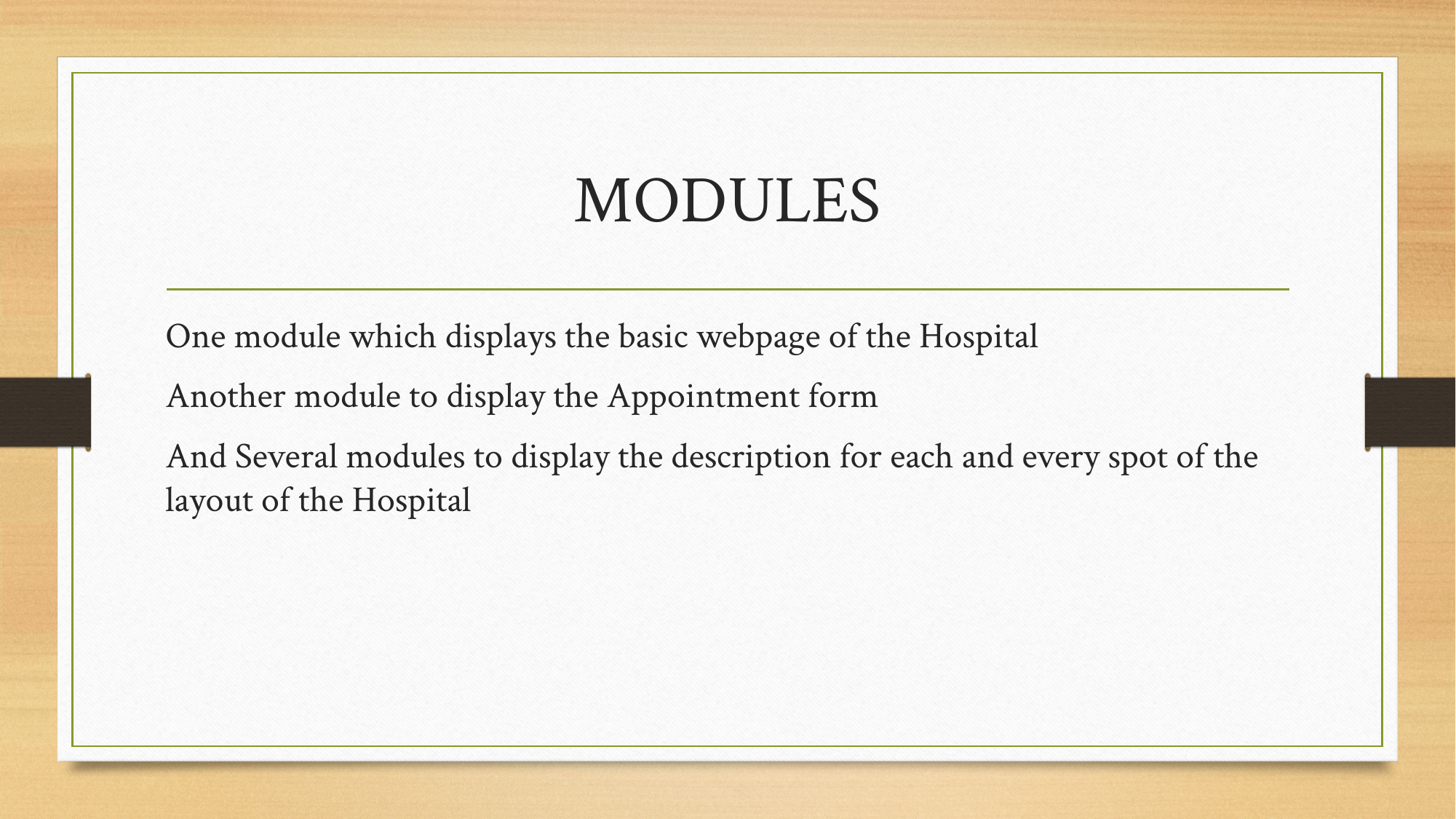

# MODULES
One module which displays the basic webpage of the Hospital
Another module to display the Appointment form
And Several modules to display the description for each and every spot of the layout of the Hospital